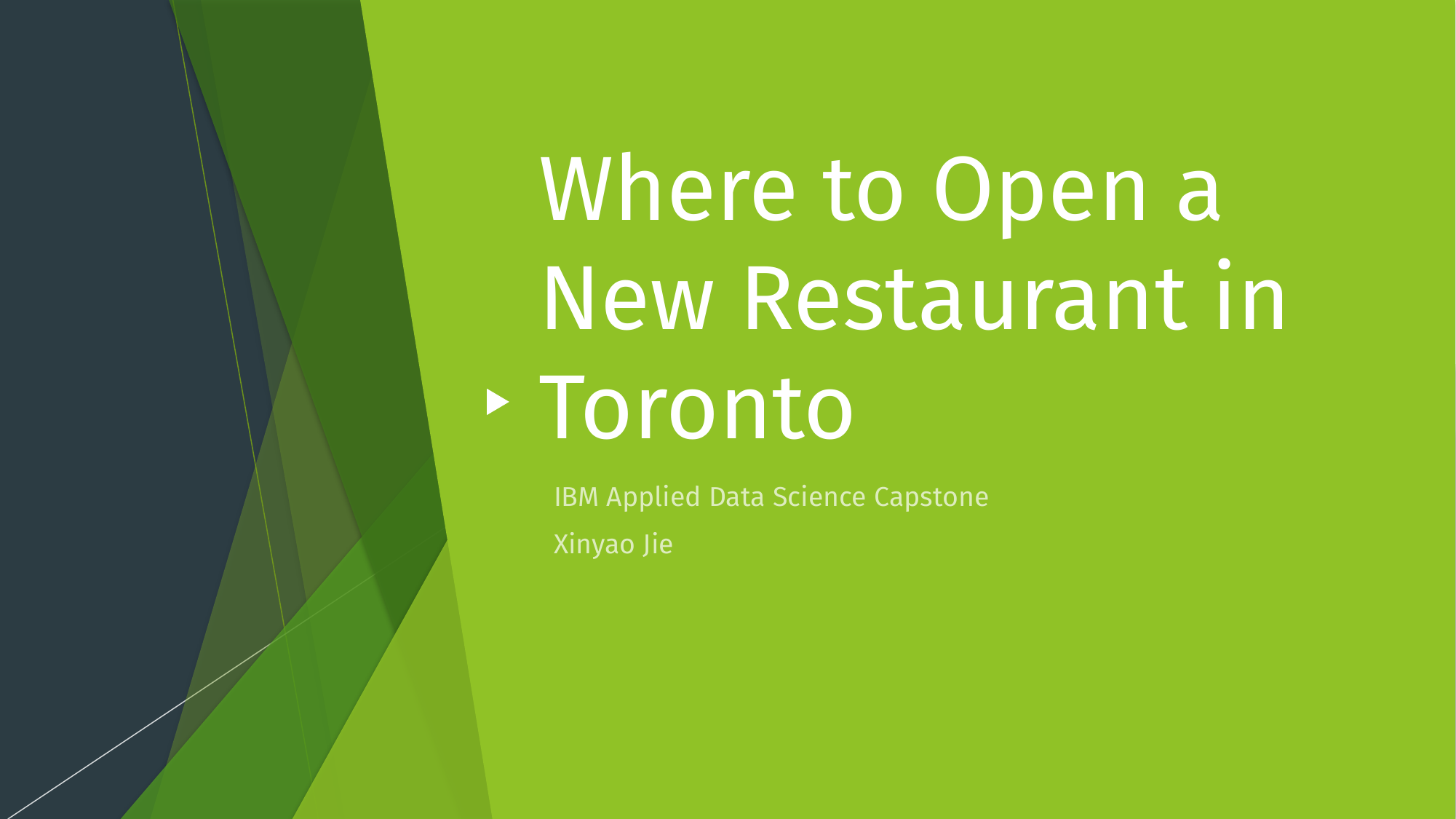

# Where to Open a New Restaurant in Toronto

IBM Applied Data Science Capstone
Xinyao Jie